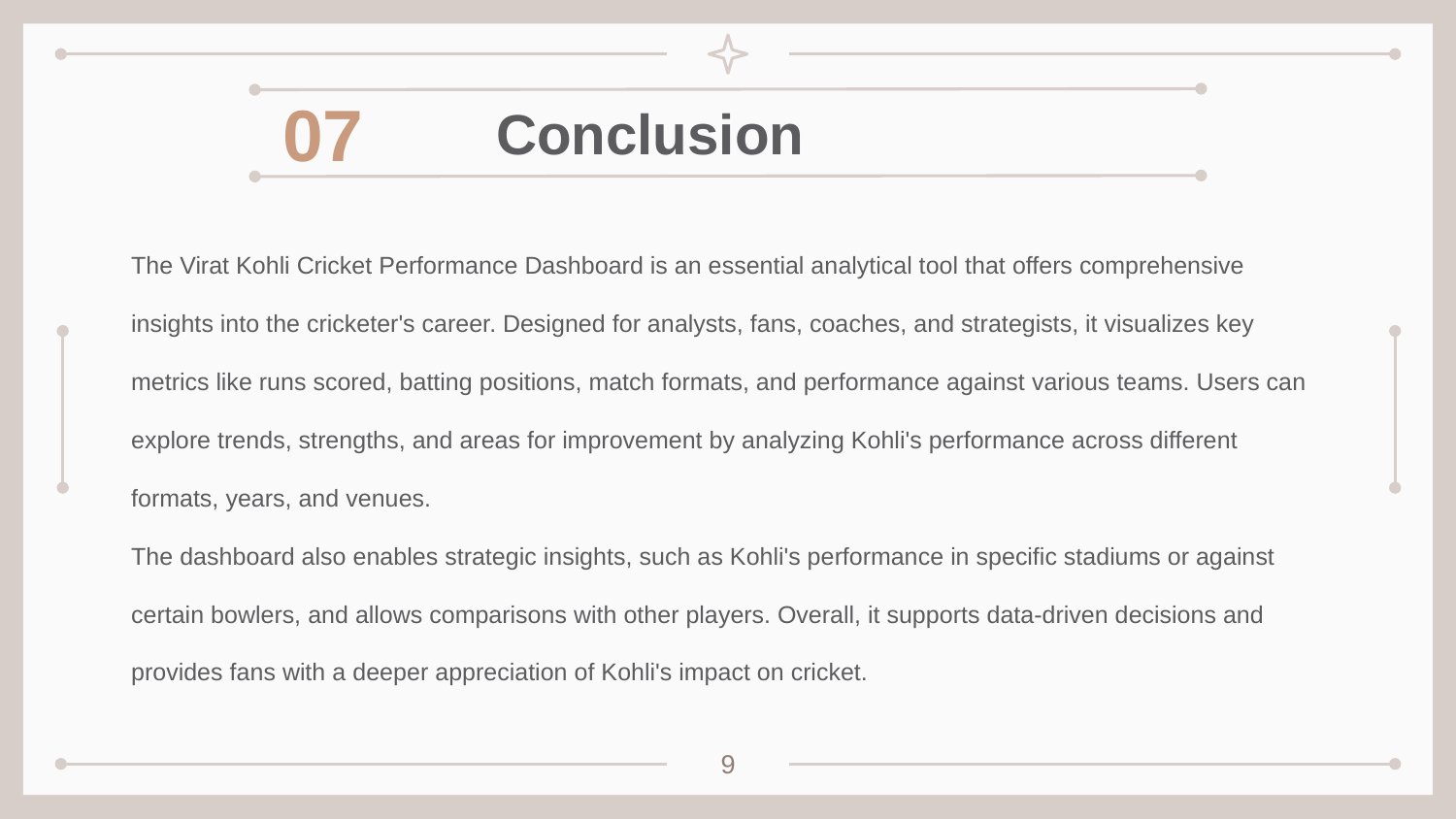

07
# Conclusion
The Virat Kohli Cricket Performance Dashboard is an essential analytical tool that offers comprehensive insights into the cricketer's career. Designed for analysts, fans, coaches, and strategists, it visualizes key metrics like runs scored, batting positions, match formats, and performance against various teams. Users can explore trends, strengths, and areas for improvement by analyzing Kohli's performance across different formats, years, and venues.
The dashboard also enables strategic insights, such as Kohli's performance in specific stadiums or against certain bowlers, and allows comparisons with other players. Overall, it supports data-driven decisions and provides fans with a deeper appreciation of Kohli's impact on cricket.
9